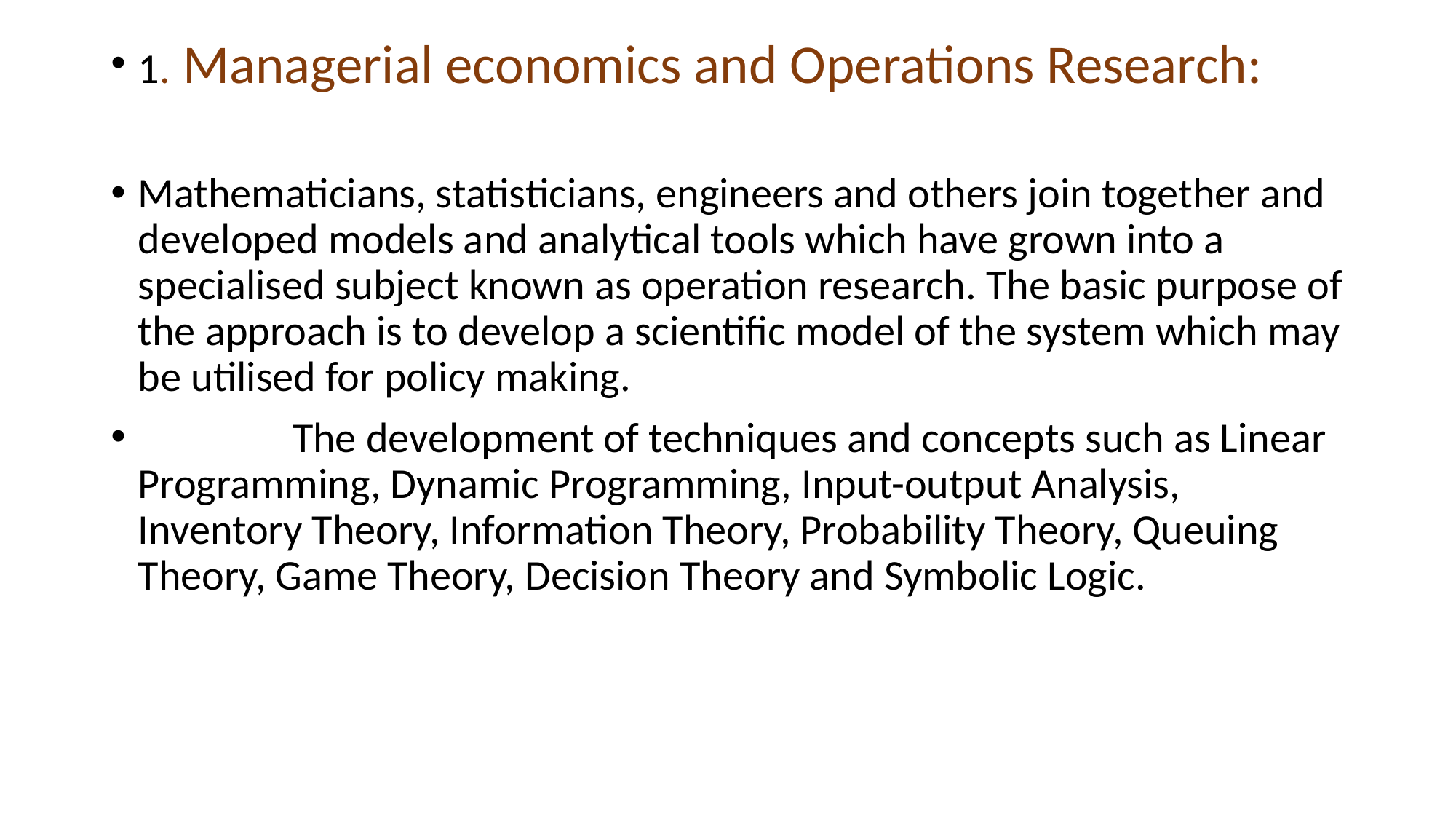

1. Managerial economics and Operations Research:

Mathematicians, statisticians, engineers and others join together and developed models and analytical tools which have grown into a specialised subject known as operation research. The basic purpose of the approach is to develop a scientific model of the system which may be utilised for policy making.
                The development of techniques and concepts such as Linear Programming, Dynamic Programming, Input-output Analysis, Inventory Theory, Information Theory, Probability Theory, Queuing Theory, Game Theory, Decision Theory and Symbolic Logic.